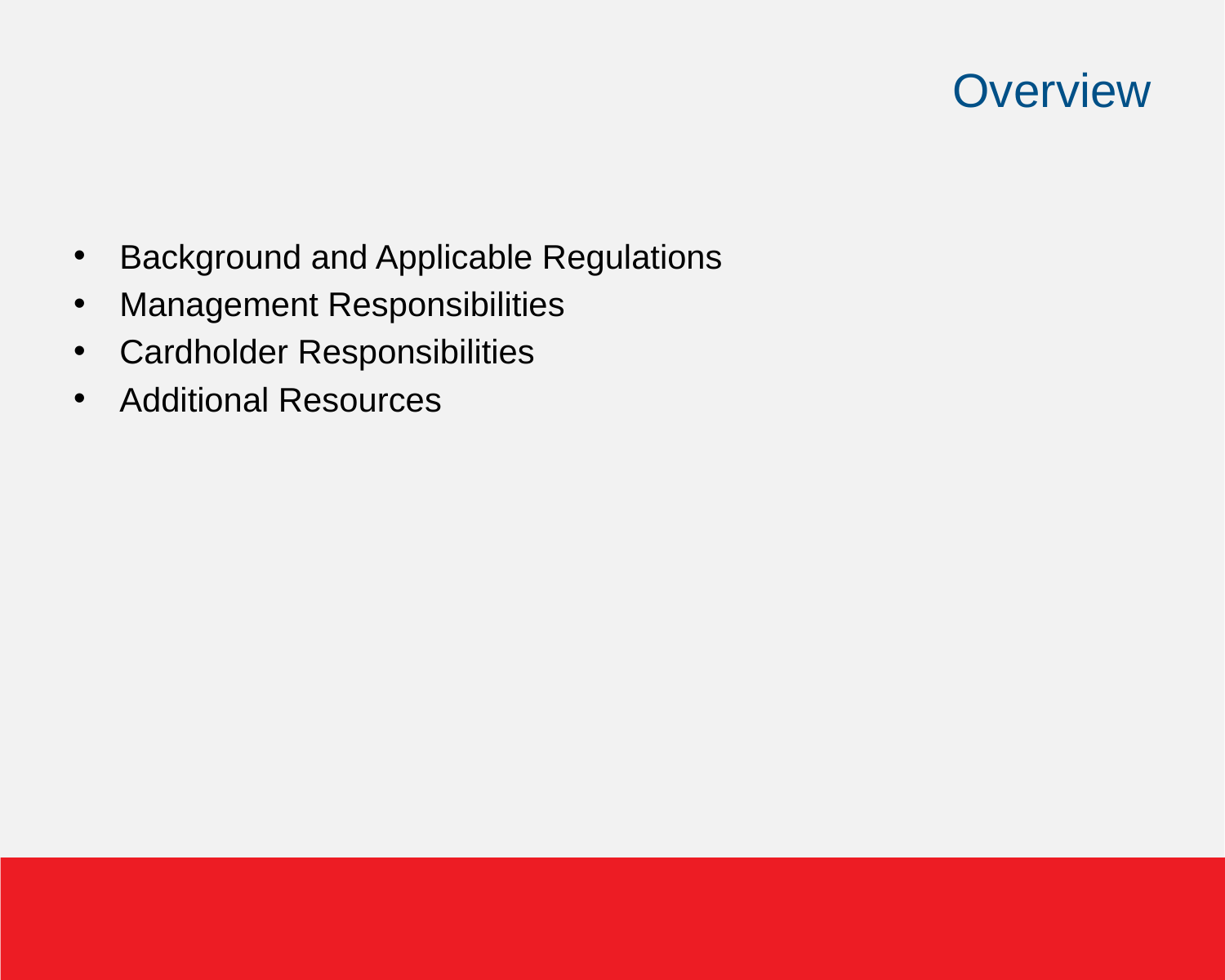

# Overview
Background and Applicable Regulations
Management Responsibilities
Cardholder Responsibilities
Additional Resources